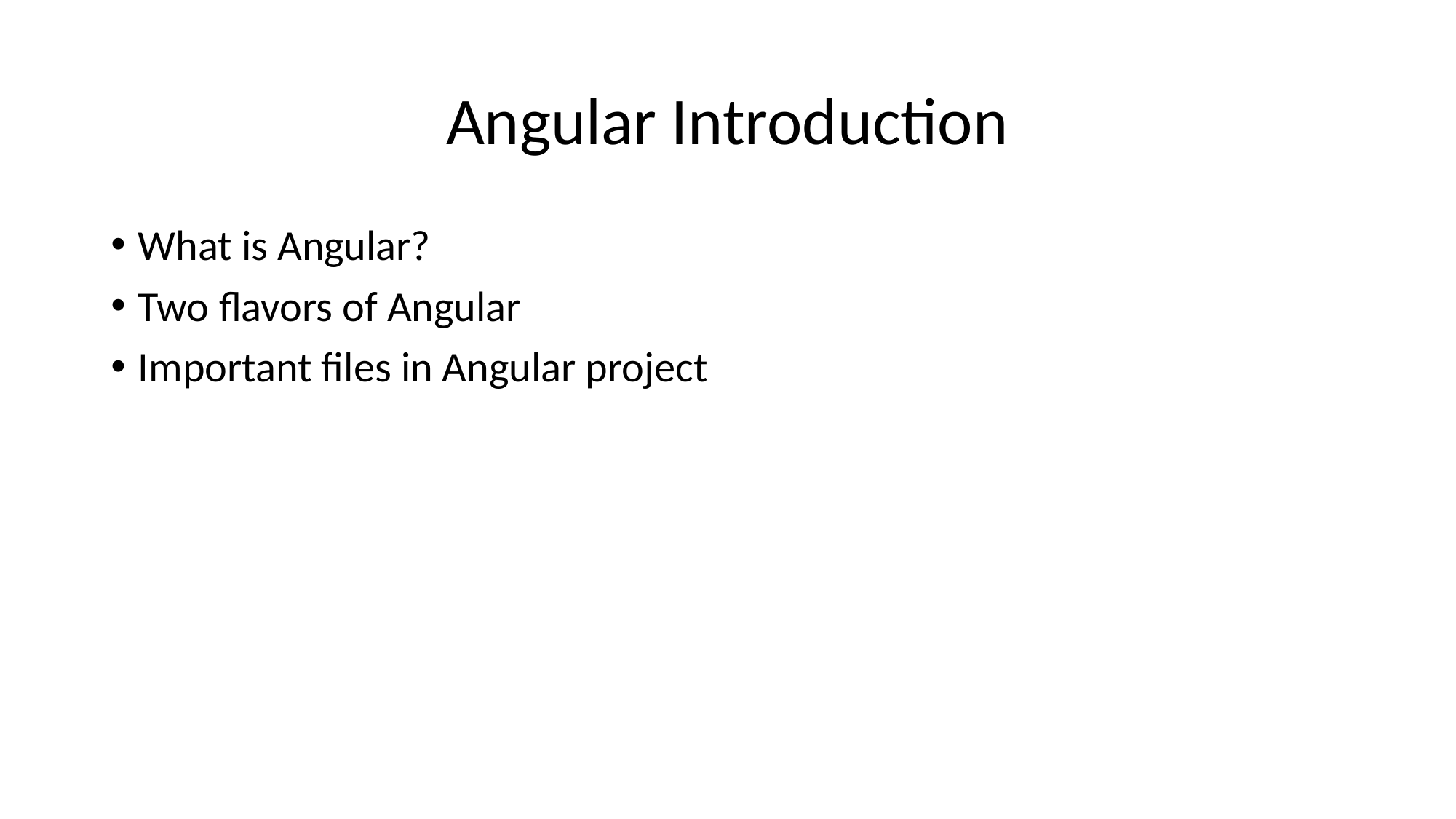

# Angular Introduction
What is Angular?
Two flavors of Angular
Important files in Angular project